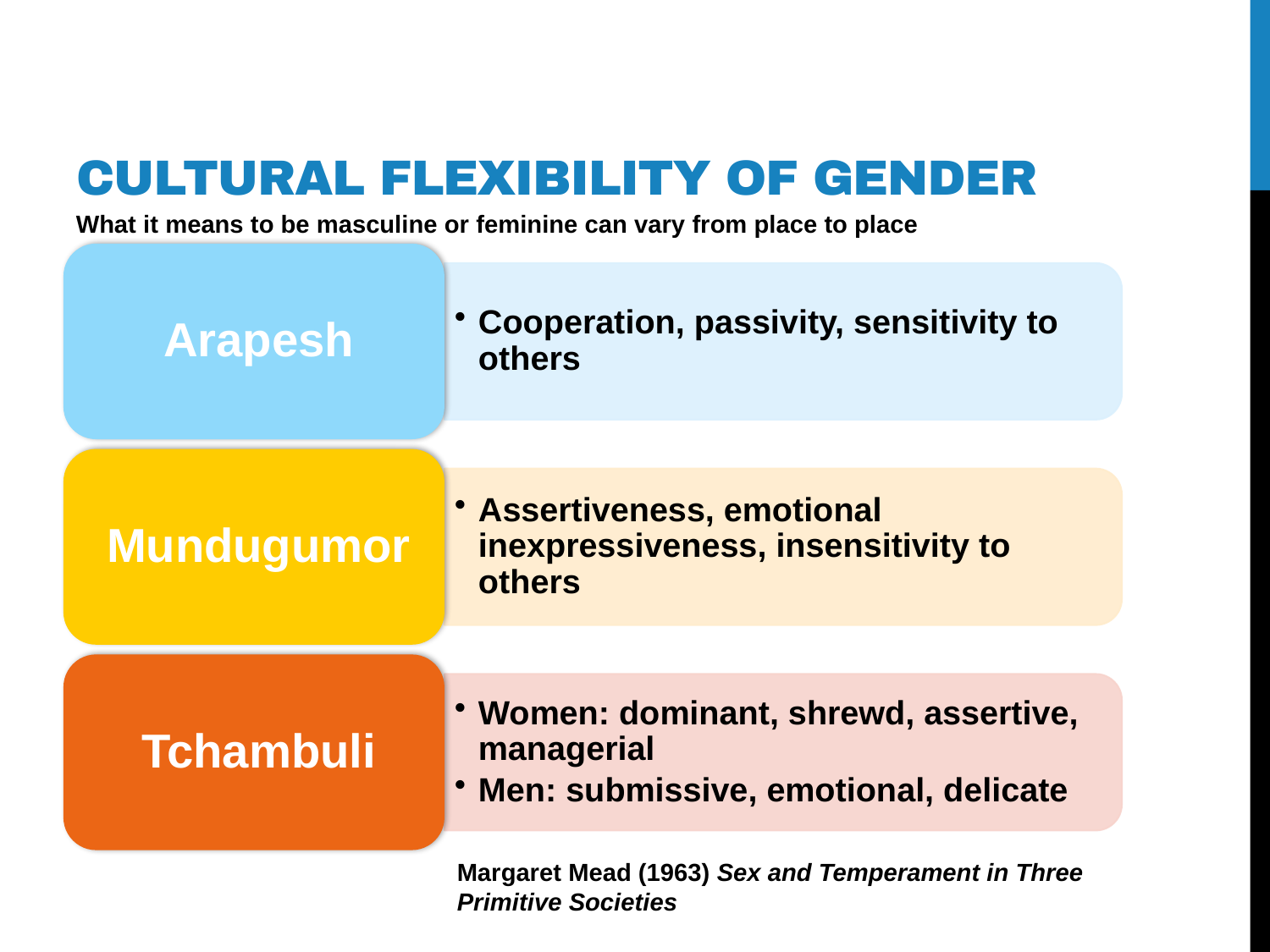

# Cultural flexibility of gender
What it means to be masculine or feminine can vary from place to place
Cooperation, passivity, sensitivity to others
Arapesh
Assertiveness, emotional inexpressiveness, insensitivity to others
Mundugumor
Women: dominant, shrewd, assertive, managerial
Men: submissive, emotional, delicate
Tchambuli
Margaret Mead (1963) Sex and Temperament in Three Primitive Societies